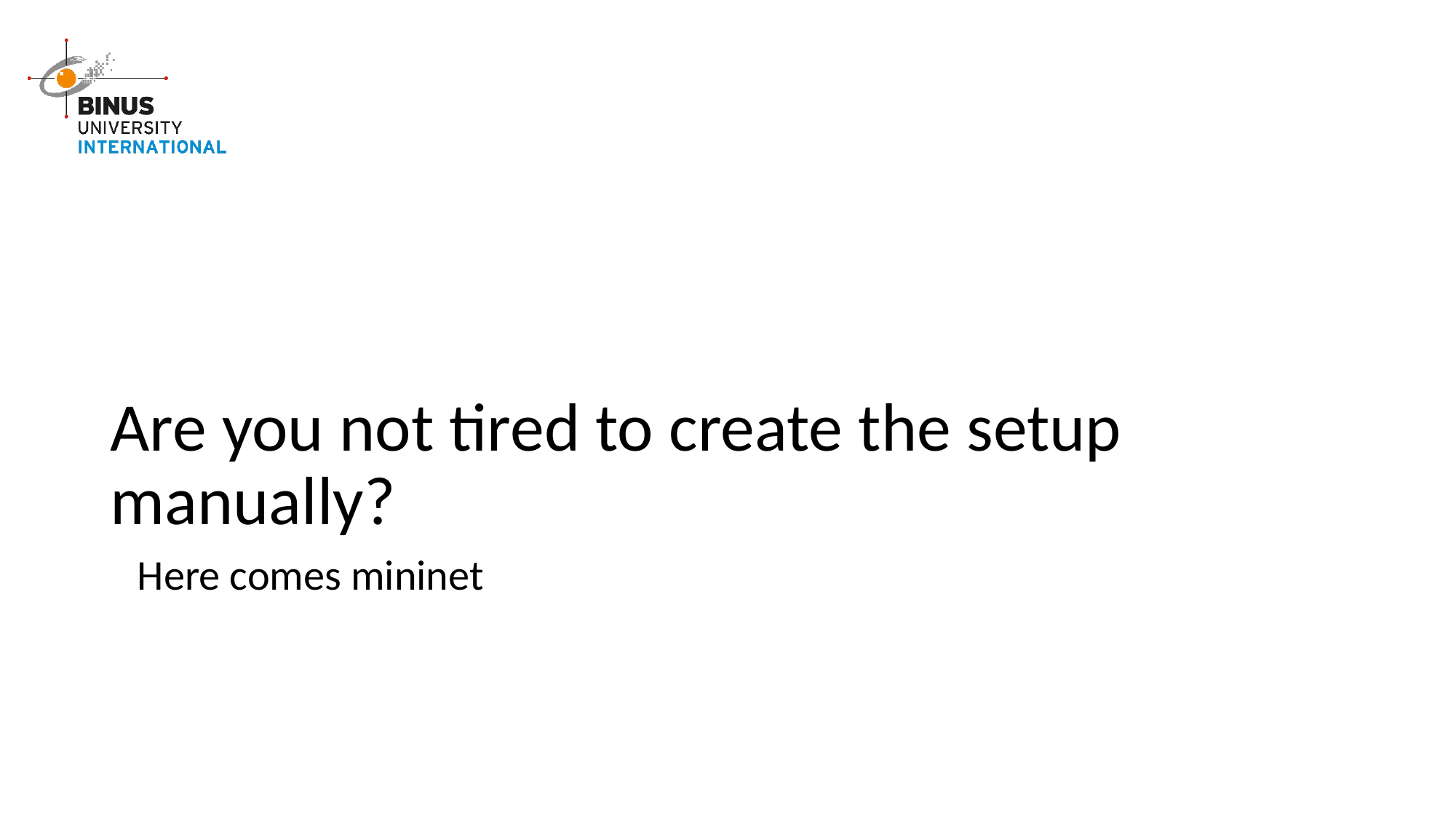

# Are you not tired to create the setup manually?
Here comes mininet